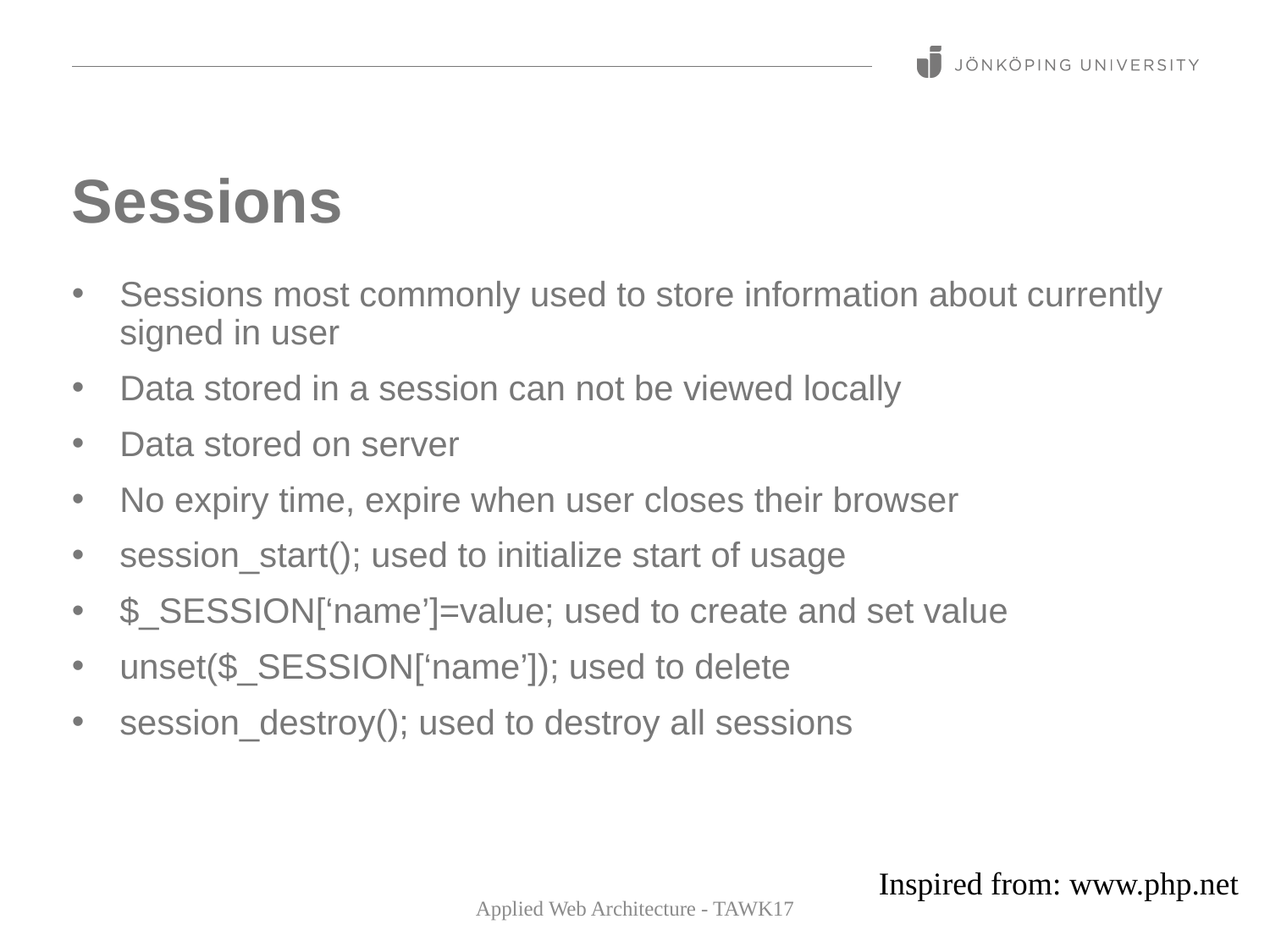

# Sessions
Sessions most commonly used to store information about currently signed in user
Data stored in a session can not be viewed locally
Data stored on server
No expiry time, expire when user closes their browser
session_start(); used to initialize start of usage
$_SESSION[‘name’]=value; used to create and set value
unset($_SESSION[‘name’]); used to delete
session_destroy(); used to destroy all sessions
Inspired from: www.php.net
Applied Web Architecture - TAWK17